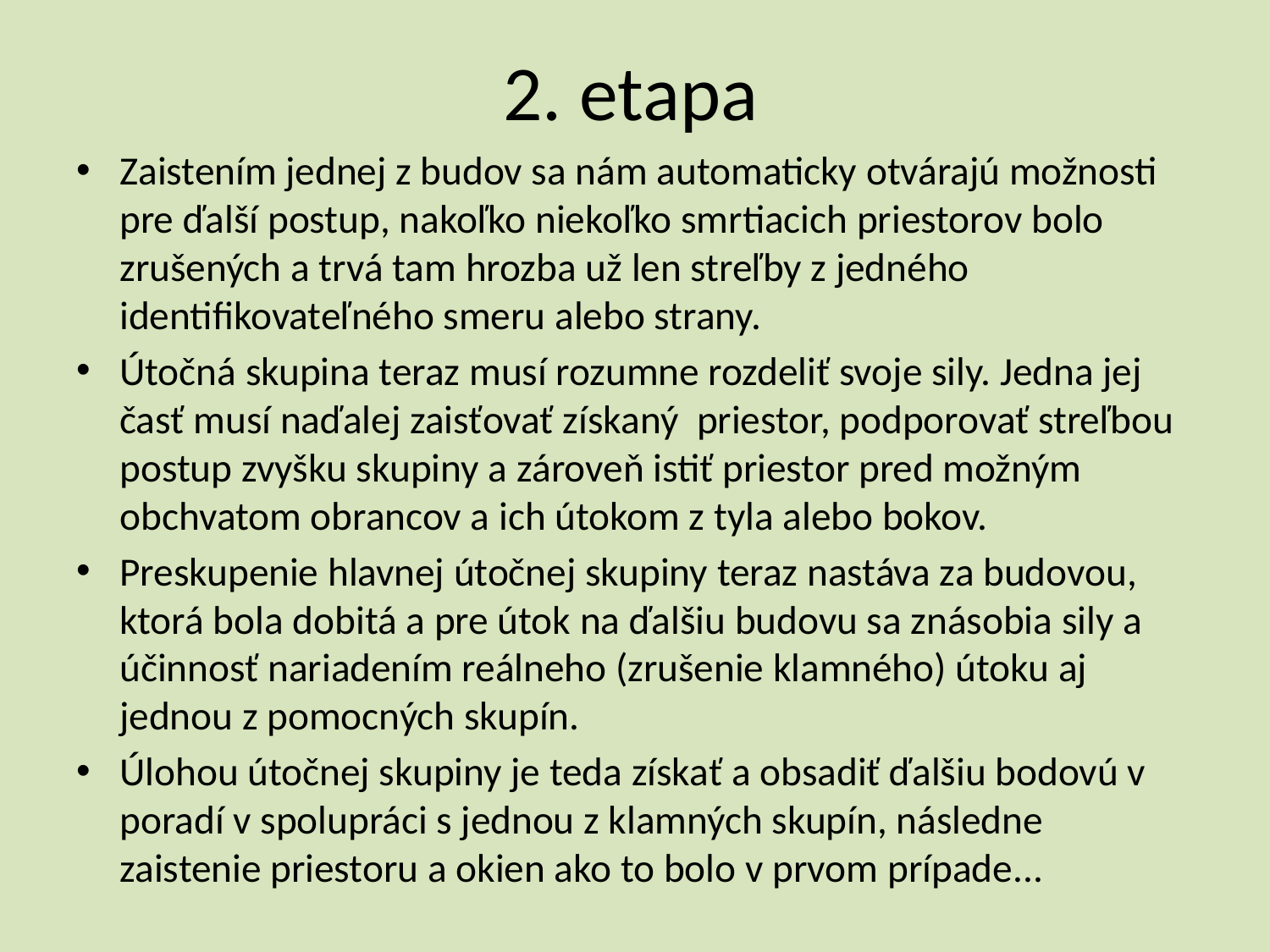

# 2. etapa
Zaistením jednej z budov sa nám automaticky otvárajú možnosti pre ďalší postup, nakoľko niekoľko smrtiacich priestorov bolo zrušených a trvá tam hrozba už len streľby z jedného identifikovateľného smeru alebo strany.
Útočná skupina teraz musí rozumne rozdeliť svoje sily. Jedna jej časť musí naďalej zaisťovať získaný  priestor, podporovať streľbou postup zvyšku skupiny a zároveň istiť priestor pred možným obchvatom obrancov a ich útokom z tyla alebo bokov.
Preskupenie hlavnej útočnej skupiny teraz nastáva za budovou, ktorá bola dobitá a pre útok na ďalšiu budovu sa znásobia sily a účinnosť nariadením reálneho (zrušenie klamného) útoku aj jednou z pomocných skupín.
Úlohou útočnej skupiny je teda získať a obsadiť ďalšiu bodovú v poradí v spolupráci s jednou z klamných skupín, následne zaistenie priestoru a okien ako to bolo v prvom prípade...